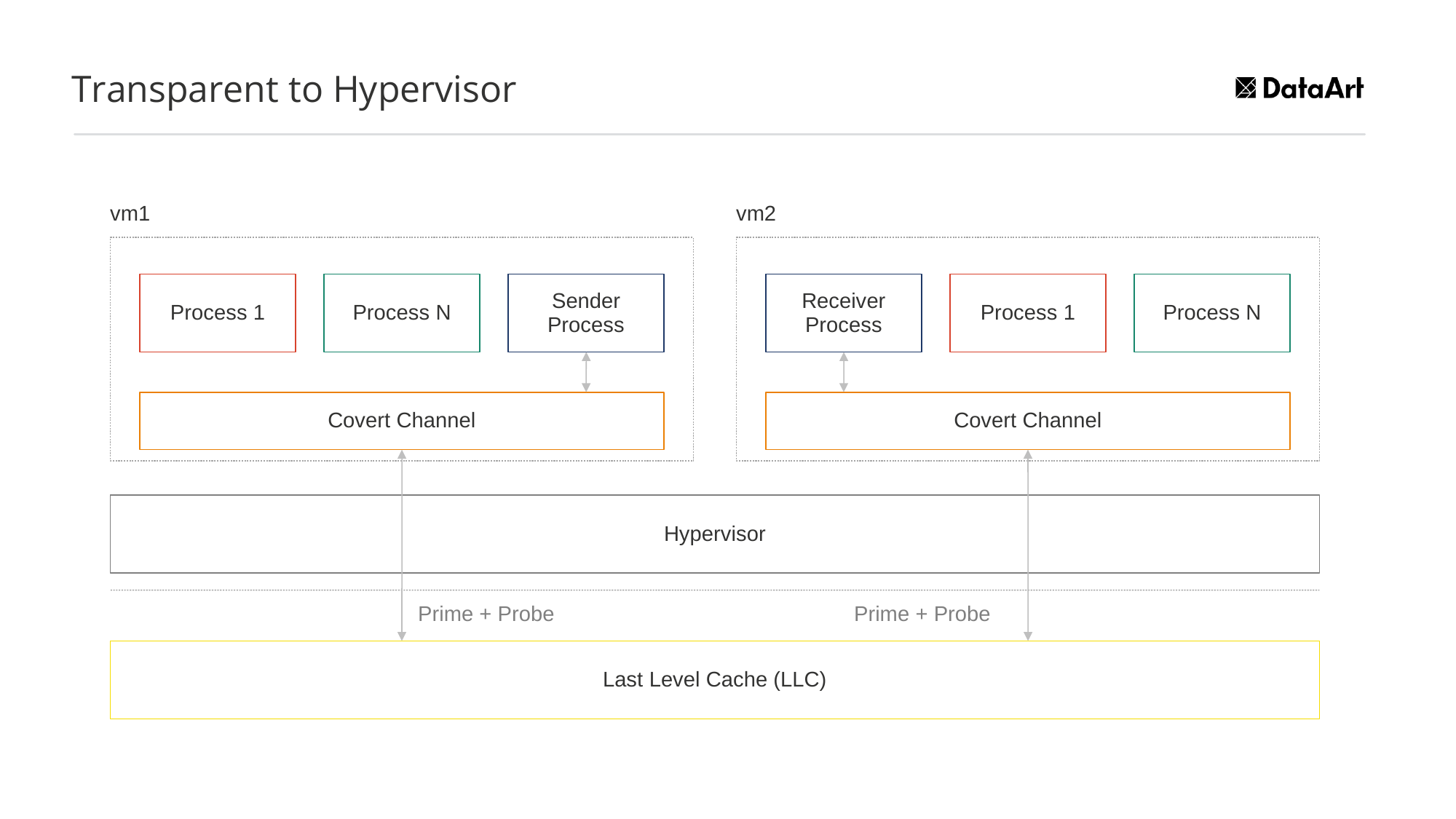

Transparent to Hypervisor
vm1
vm2

Process 1
Process N
Sender Process
Receiver
Process
Process 1
Process N

Covert Channel
Covert Channel

Hypervisor

Prime + Probe
Prime + Probe
Last Level Cache (LLC)